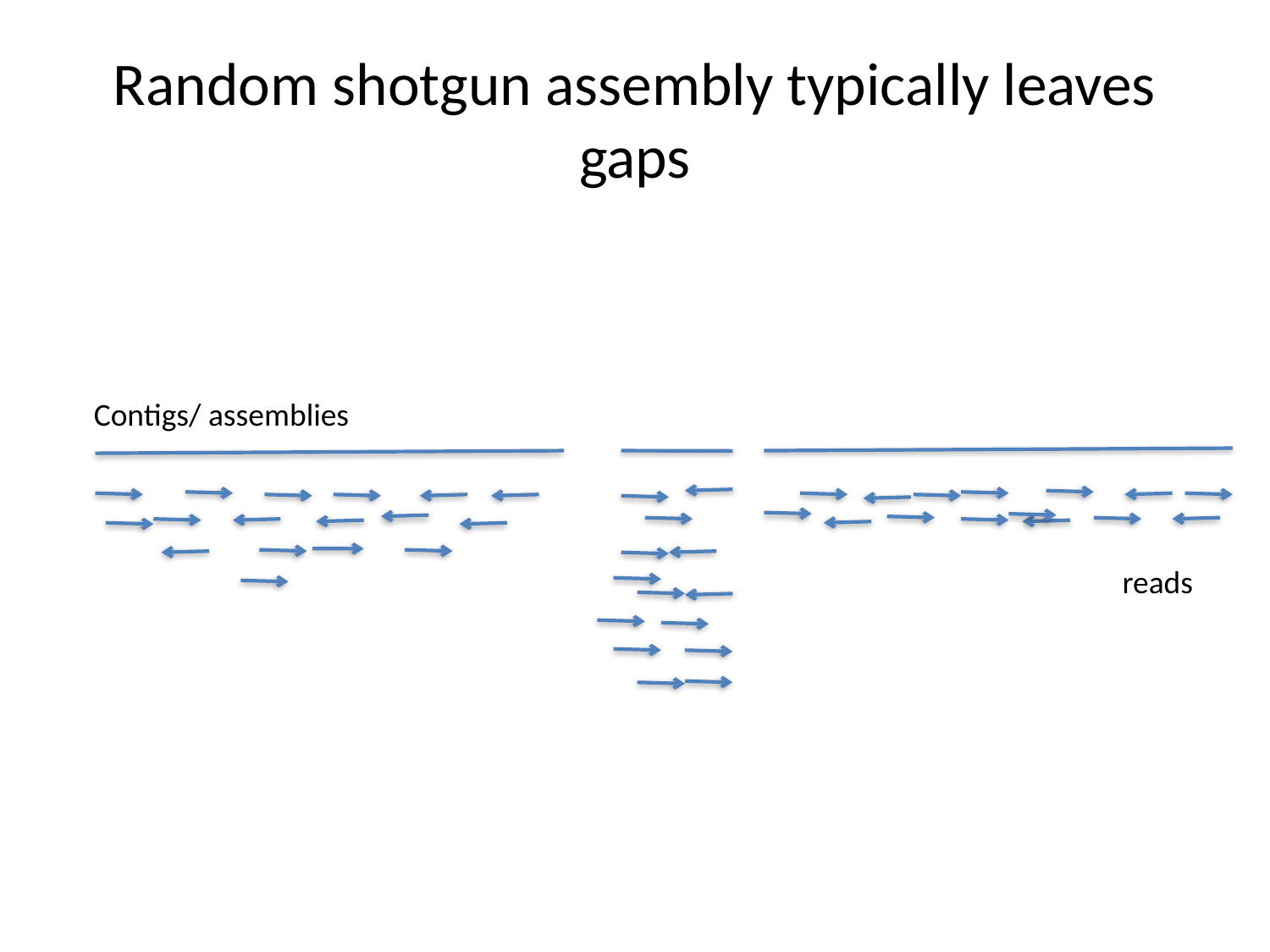

# Random shotgun assembly typically leaves gaps
Contigs/ assemblies
reads